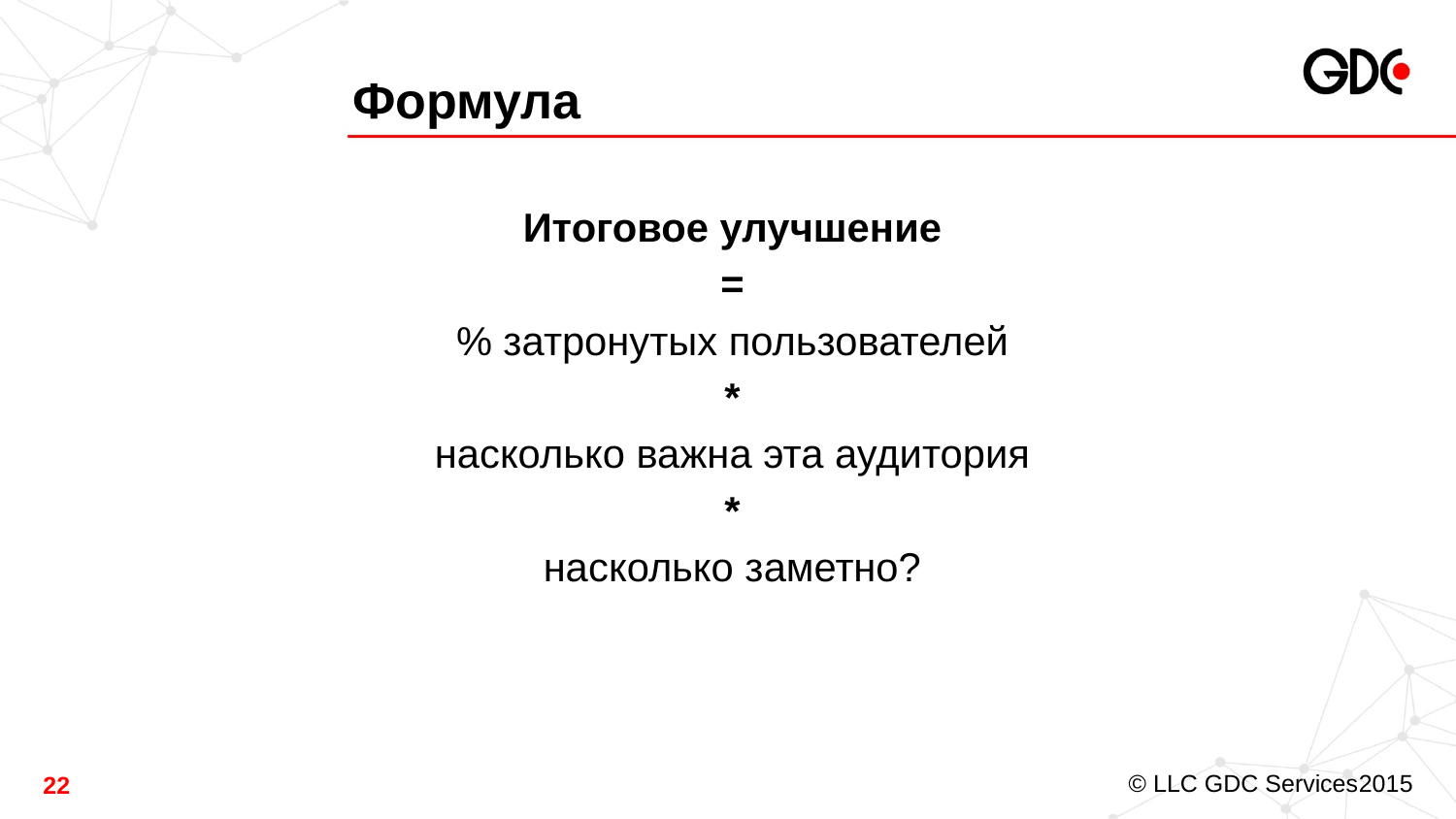

# Формула
Итоговое улучшение
=
% затронутых пользователей
*
насколько важна эта аудитория
*
насколько заметно?